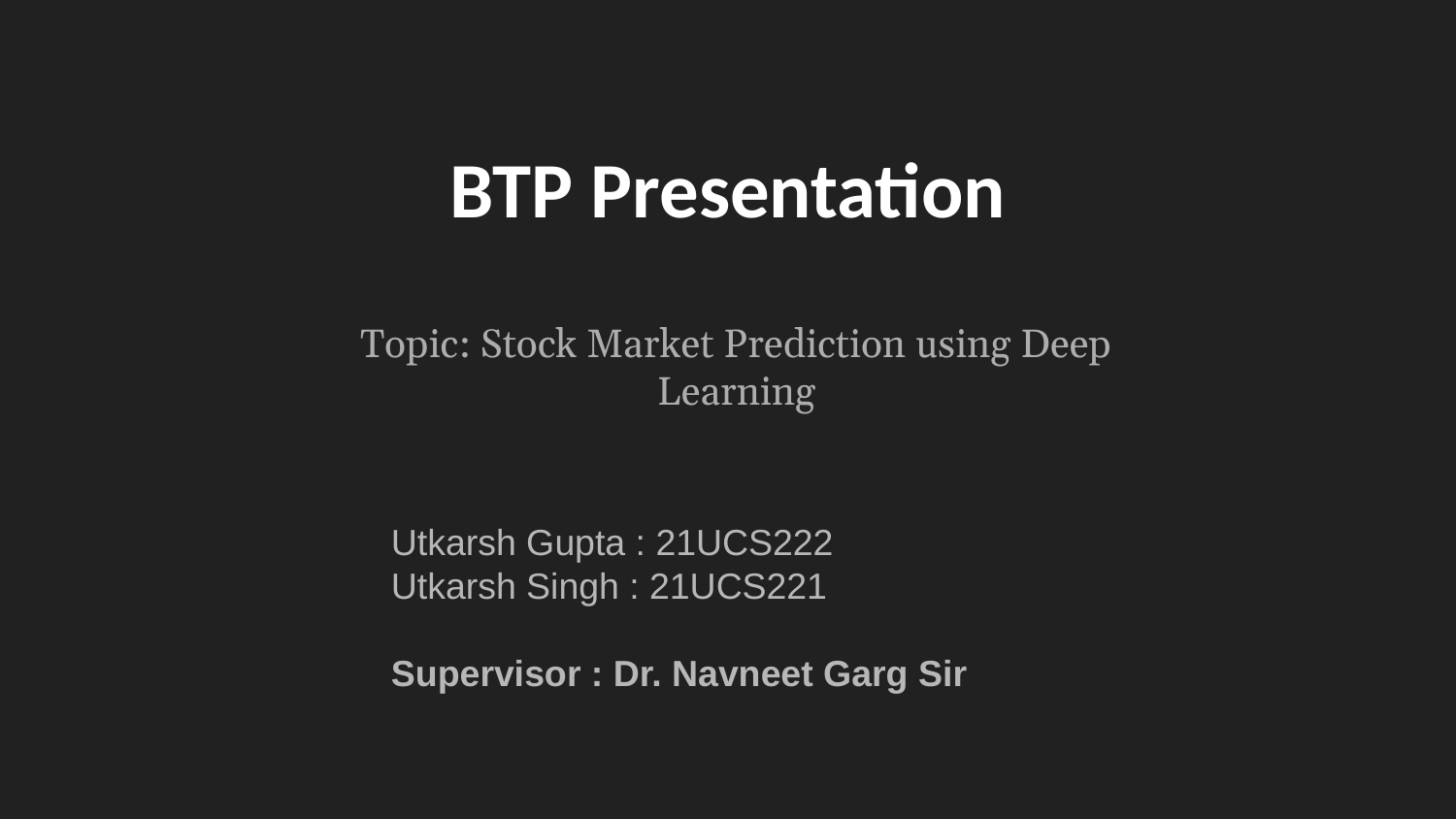

# BTP Presentation
Topic: Stock Market Prediction using Deep Learning
Utkarsh Gupta : 21UCS222
Utkarsh Singh : 21UCS221

Supervisor : Dr. Navneet Garg Sir